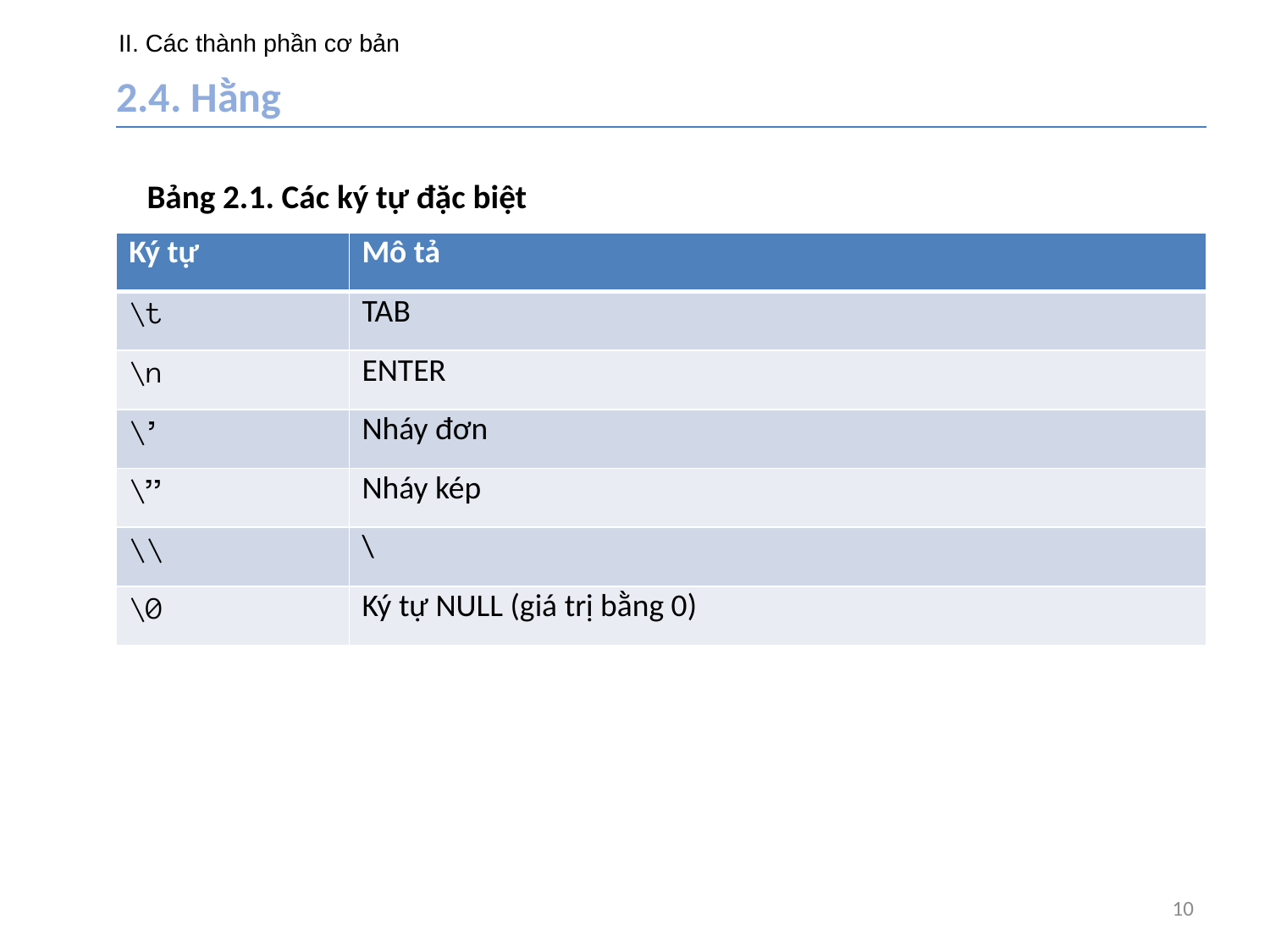

# II. Các thành phần cơ bản
2.4. Hằng
Bảng 2.1. Các ký tự đặc biệt
| Ký tự | Mô tả |
| --- | --- |
| \t | TAB |
| \n | ENTER |
| \’ | Nháy đơn |
| \” | Nháy kép |
| \\ | \ |
| \0 | Ký tự NULL (giá trị bằng 0) |
10